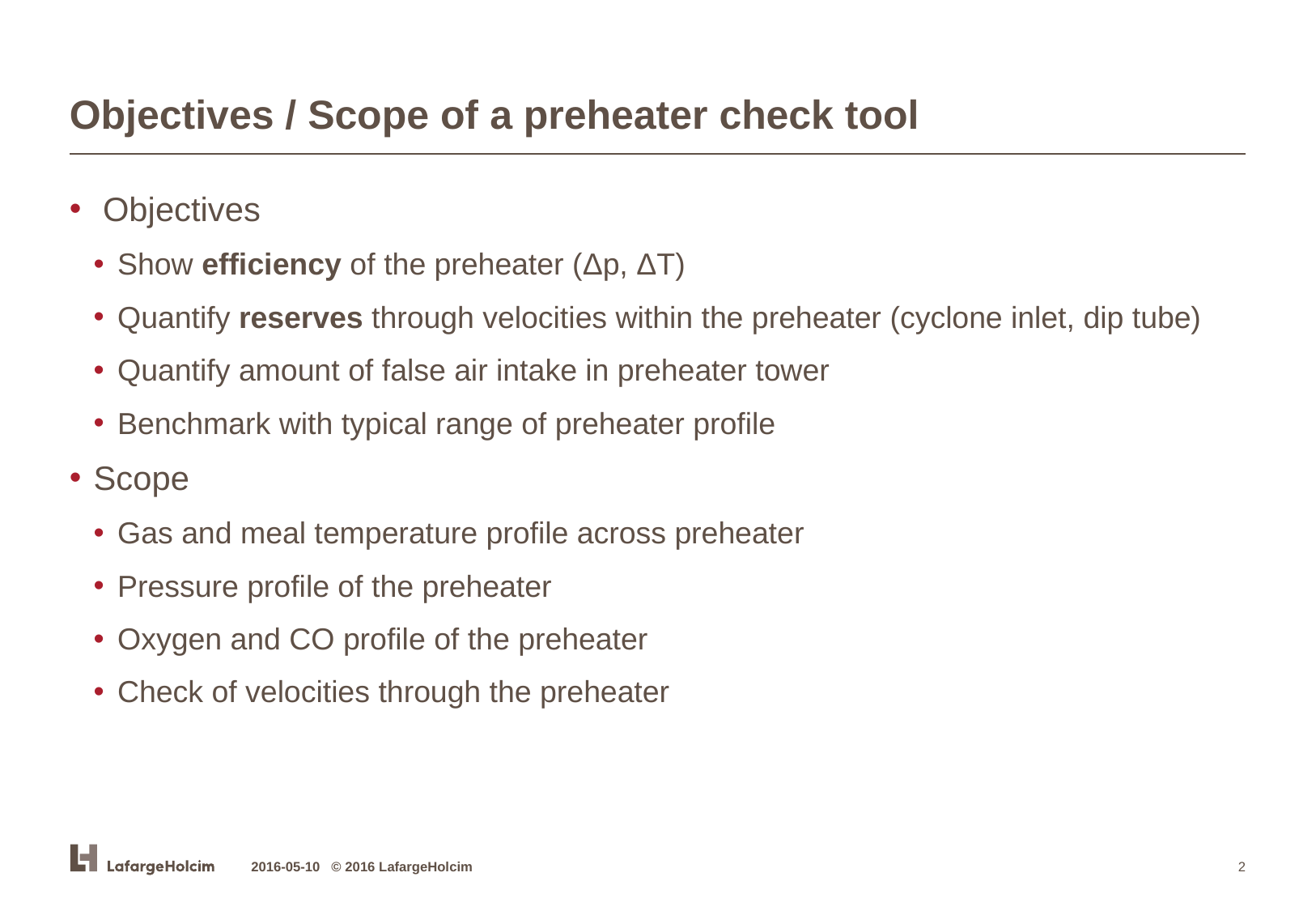

# Objectives / Scope of a preheater check tool
 Objectives
Show efficiency of the preheater (Δp, ΔT)
Quantify reserves through velocities within the preheater (cyclone inlet, dip tube)
Quantify amount of false air intake in preheater tower
Benchmark with typical range of preheater profile
Scope
Gas and meal temperature profile across preheater
Pressure profile of the preheater
Oxygen and CO profile of the preheater
Check of velocities through the preheater

2016-05-10   © 2016 LafargeHolcim
2